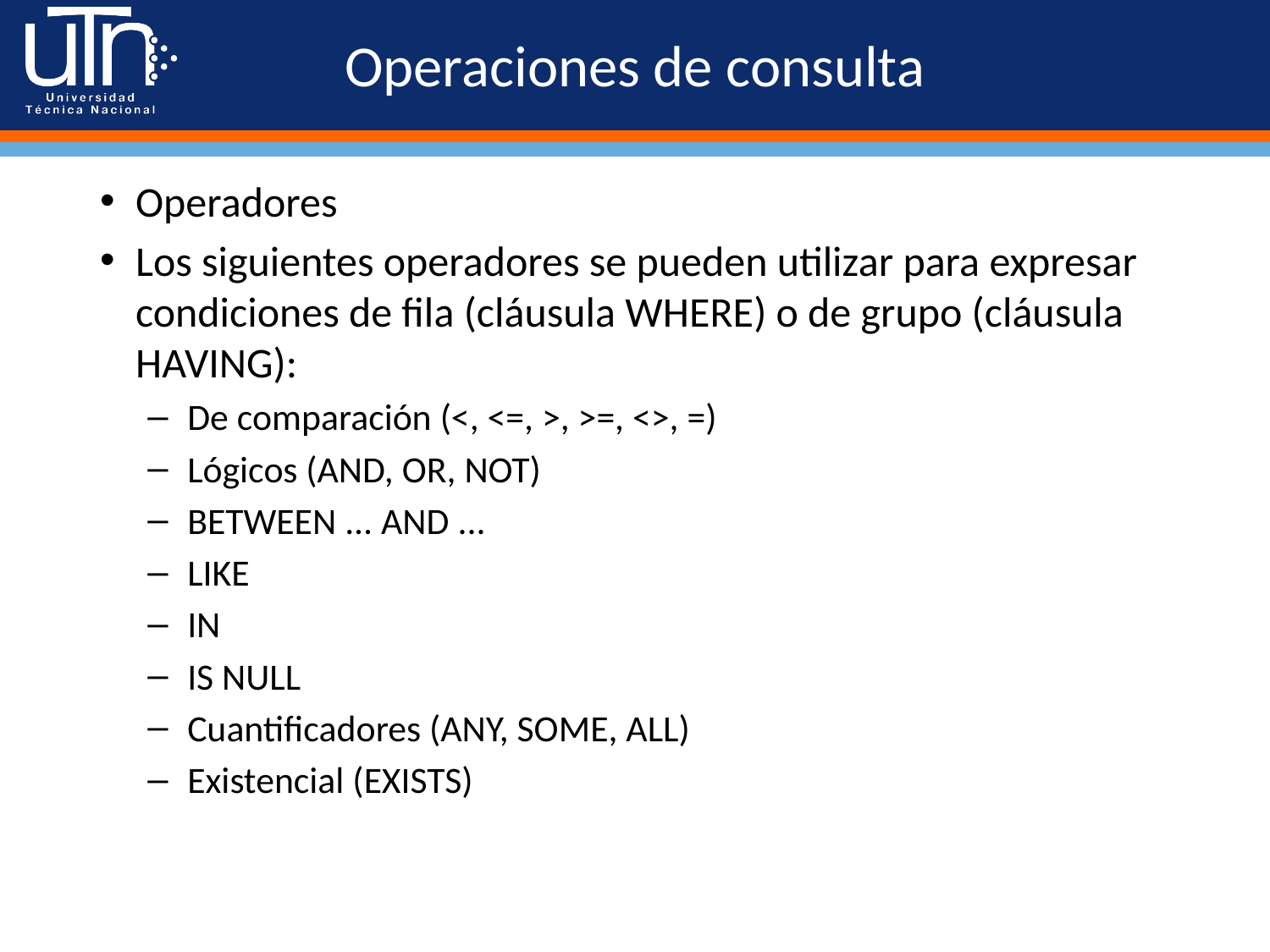

# Operaciones de consulta
Operadores
Los siguientes operadores se pueden utilizar para expresar condiciones de fila (cláusula WHERE) o de grupo (cláusula HAVING):
De comparación (<, <=, >, >=, <>, =)
Lógicos (AND, OR, NOT)
BETWEEN ... AND ...
LIKE
IN
IS NULL
Cuantificadores (ANY, SOME, ALL)
Existencial (EXISTS)